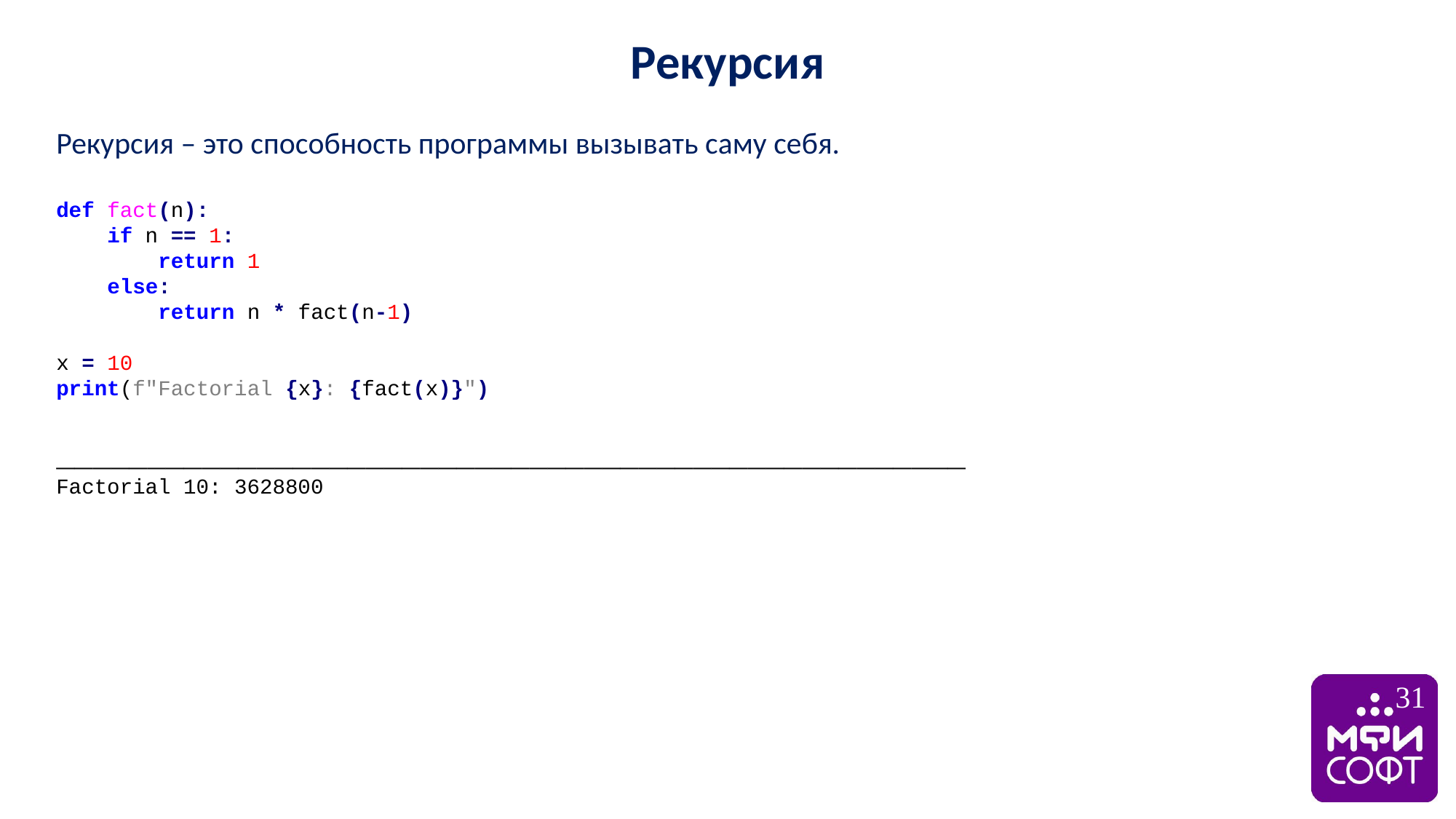

Рекурсия
Рекурсия – это способность программы вызывать саму себя.

def fact(n):
    if n == 1:
        return 1
    else:
        return n * fact(n-1)

x = 10
print(f"Factorial {x}: {fact(x)}")

__________________________________________________
Factorial 10: 3628800